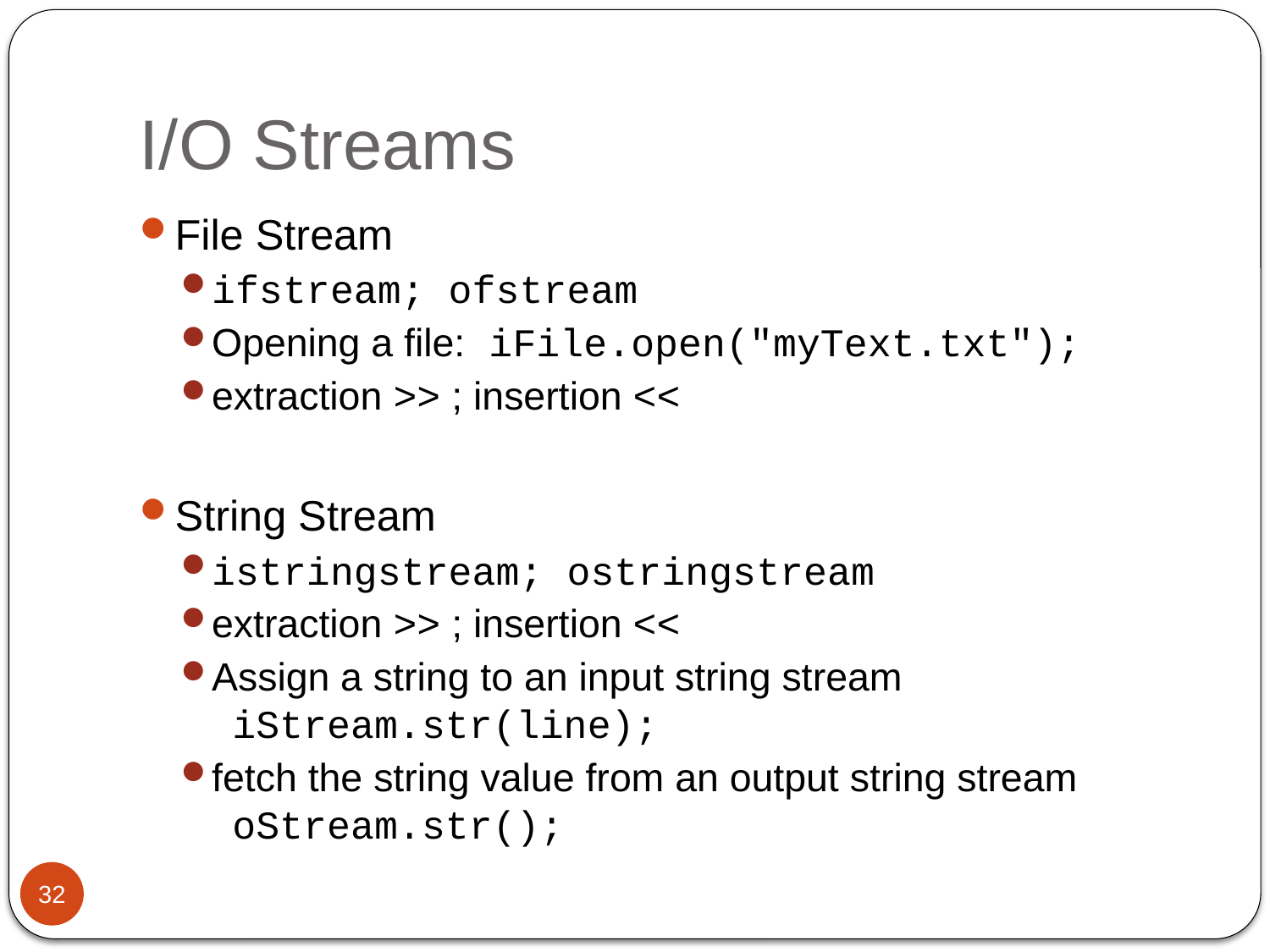

# I/O Streams
File Stream
ifstream; ofstream
Opening a file: iFile.open("myText.txt");
extraction >> ; insertion <<

String Stream
istringstream; ostringstream
extraction >> ; insertion <<
Assign a string to an input string stream
  iStream.str(line);
fetch the string value from an output string stream
  oStream.str();
32